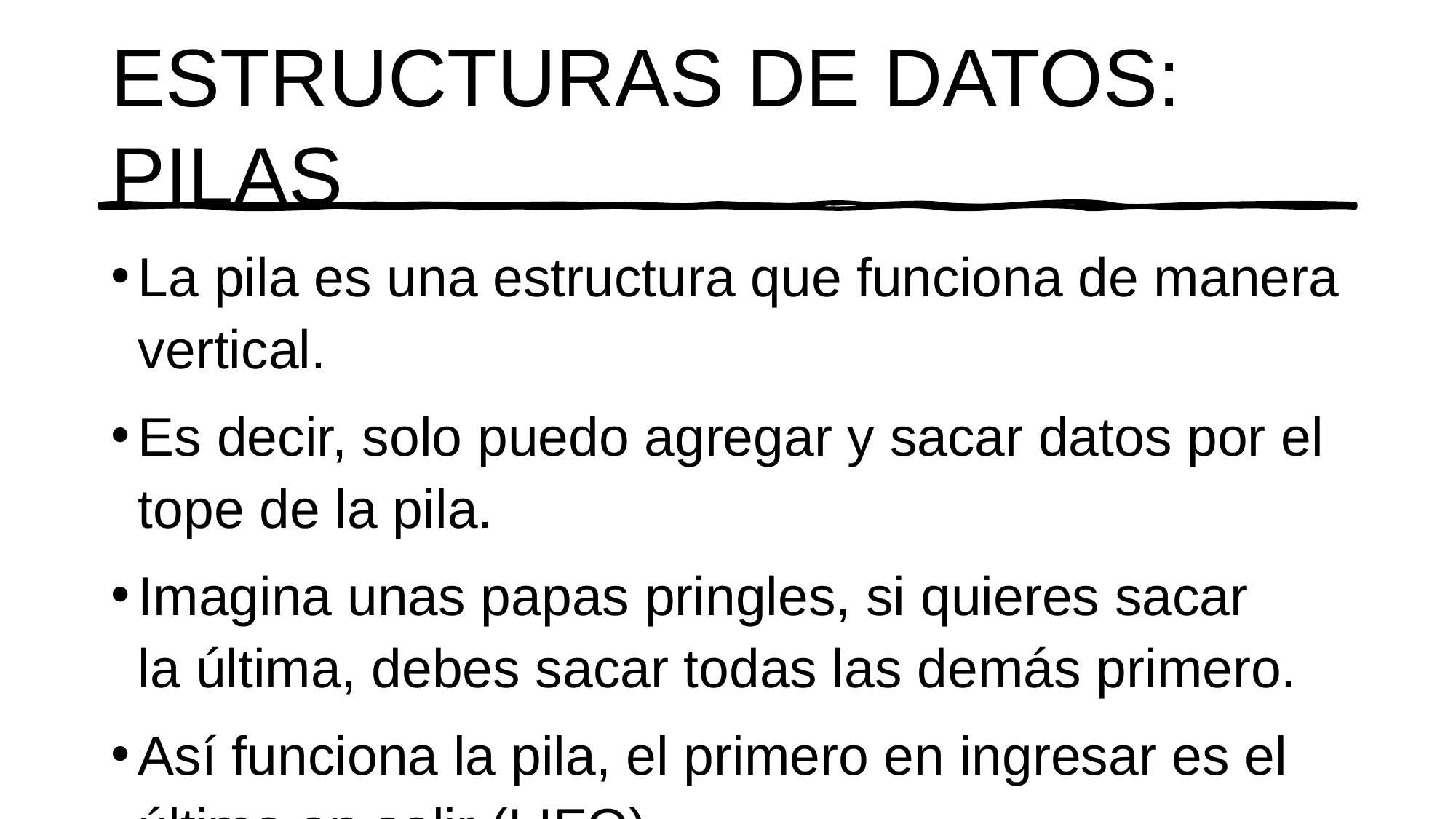

# ESTRUCTURAS DE DATOS: PILAS
La pila es una estructura que funciona de manera vertical.
Es decir, solo puedo agregar y sacar datos por el tope de la pila.
Imagina unas papas pringles, si quieres sacar la última, debes sacar todas las demás primero.
Así funciona la pila, el primero en ingresar es el último en salir (LIFO).
Cuando vamos sacando los datos de la pila, estos se pierden de la pila.
Debemos tener clara la diferencia para diferenciarlo de la cola.